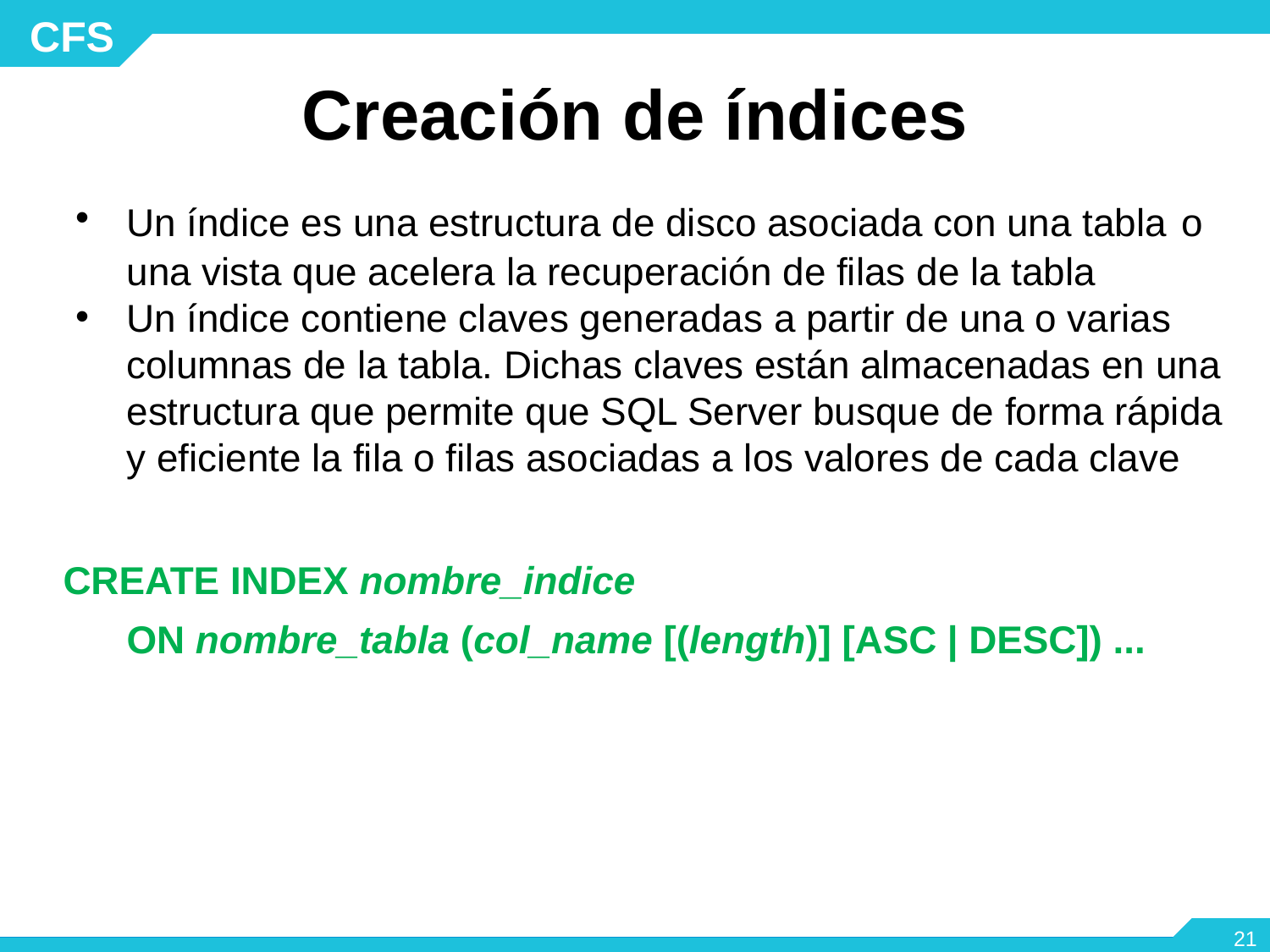

# Creación de índices
Un índice es una estructura de disco asociada con una tabla o una vista que acelera la recuperación de filas de la tabla
Un índice contiene claves generadas a partir de una o varias columnas de la tabla. Dichas claves están almacenadas en una estructura que permite que SQL Server busque de forma rápida y eficiente la fila o filas asociadas a los valores de cada clave

CREATE INDEX nombre_indice
ON nombre_tabla (col_name [(length)] [ASC | DESC]) ...

21